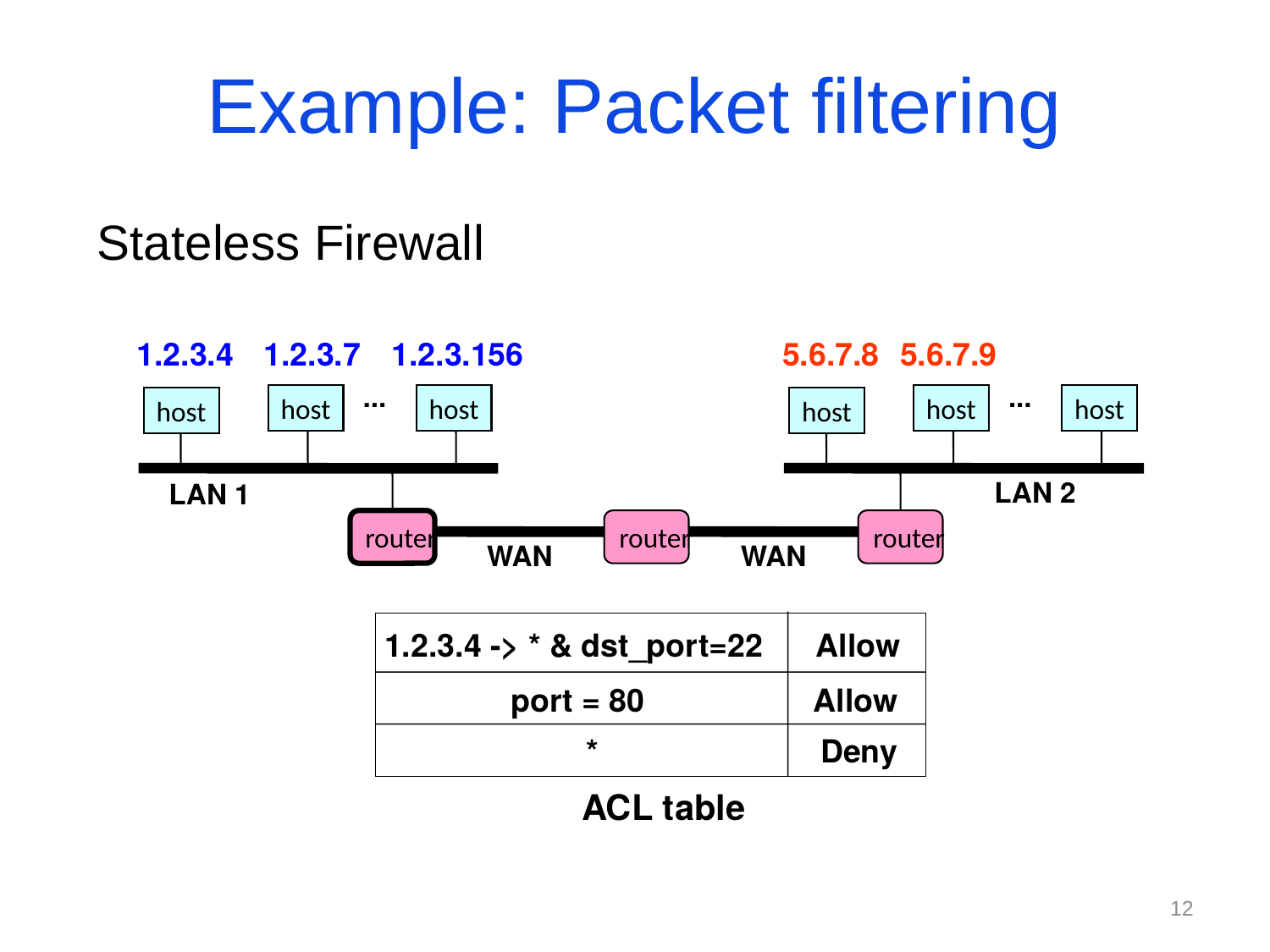

# Example: Packet filtering

Stateless Firewall
1.2.3.4
1.2.3.7
1.2.3.156
5.6.7.8
5.6.7.9
...
...
host
host
host
host
host
host

LAN 2
LAN 1
router
router
router

WAN

WAN

1.2.3.4 -> * & dst_port=22      Allow

              port = 80                   Allow

                      *                         Deny
ACL table
12